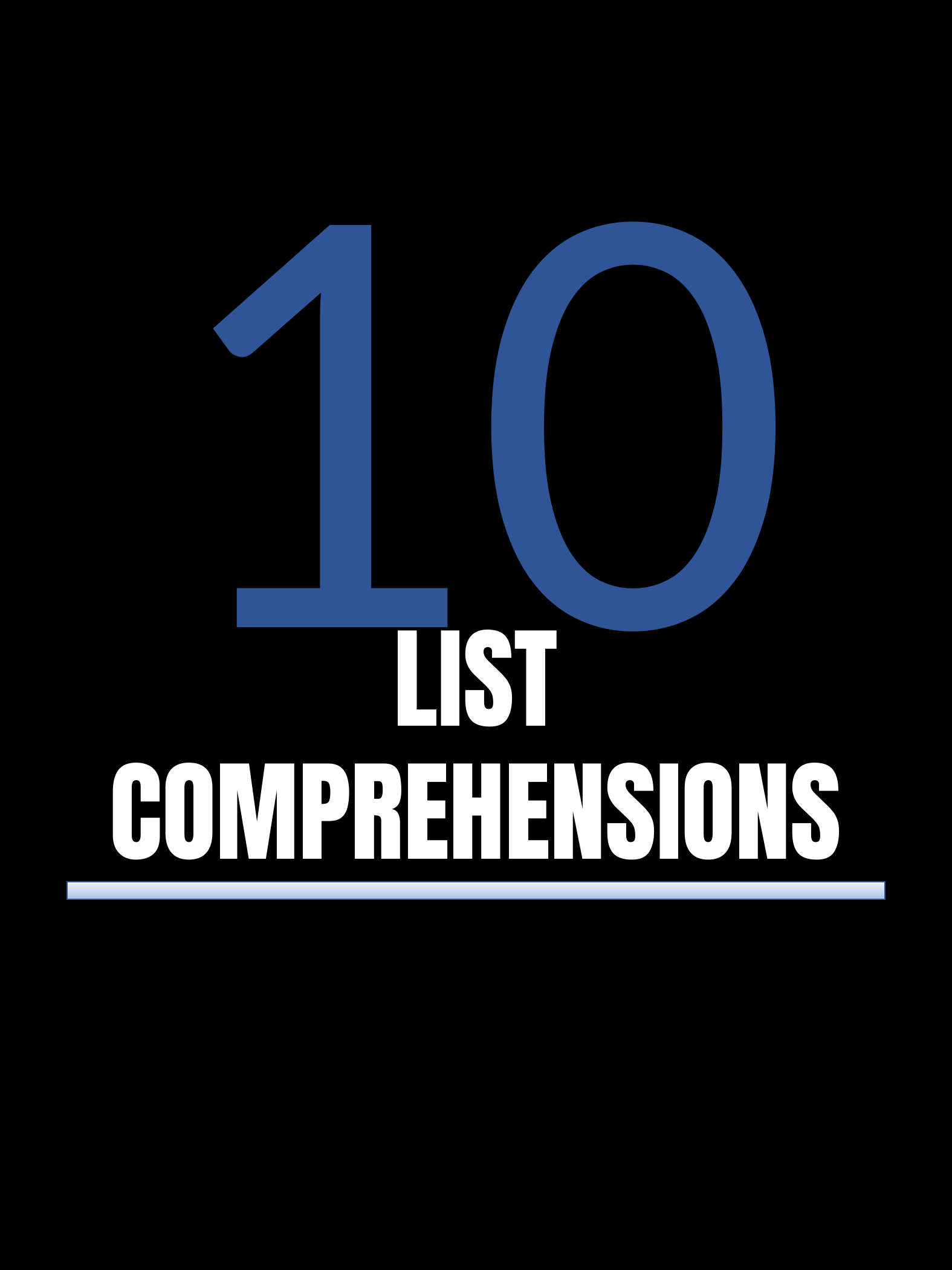

10
LIST COMPREHENSIONS

GUIAS DE PYTHON - GABRIEL ELIAS
21